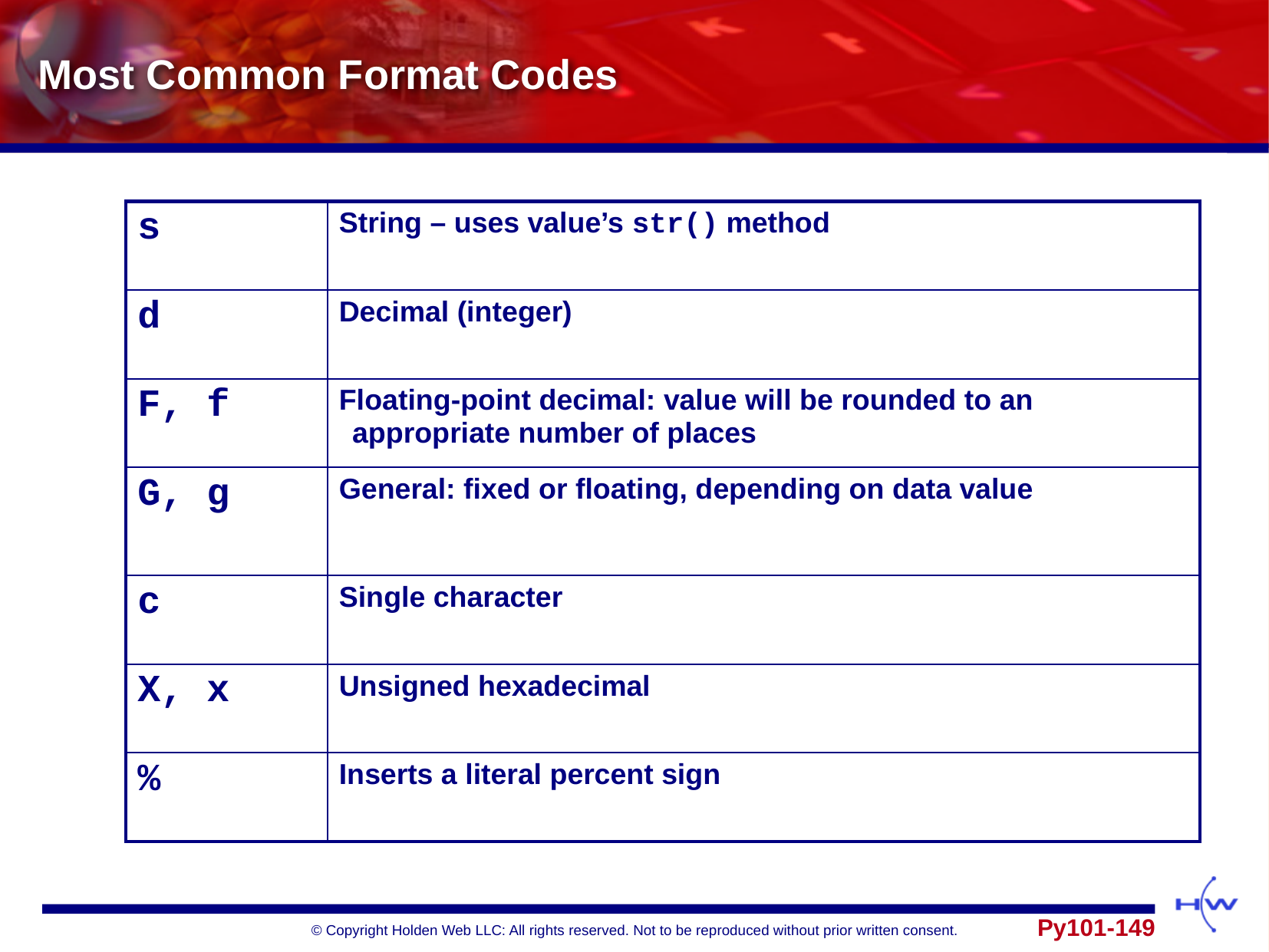

# Most Common Format Codes
| s | String – uses value’s str() method |
| --- | --- |
| d | Decimal (integer) |
| F, f | Floating-point decimal: value will be rounded to an appropriate number of places |
| G, g | General: fixed or floating, depending on data value |
| c | Single character |
| X, x | Unsigned hexadecimal |
| % | Inserts a literal percent sign |